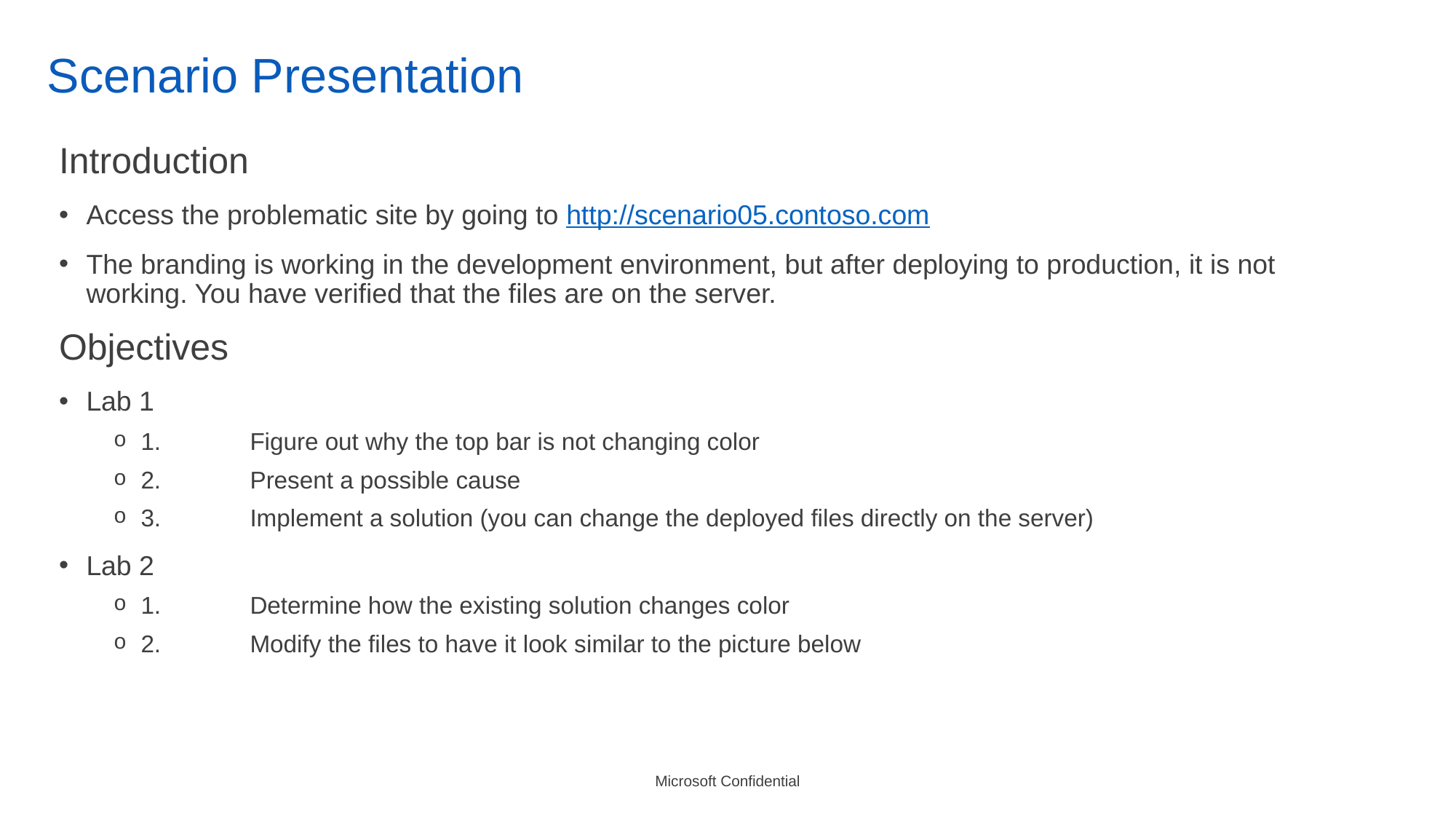

# Scenario Presentation
Introduction
Access the problematic site by going to http://scenario05.contoso.com
The branding is working in the development environment, but after deploying to production, it is not working. You have verified that the files are on the server.
Objectives
Lab 1
1.	Figure out why the top bar is not changing color
2.	Present a possible cause
3.	Implement a solution (you can change the deployed files directly on the server)
Lab 2
1.	Determine how the existing solution changes color
2.	Modify the files to have it look similar to the picture below